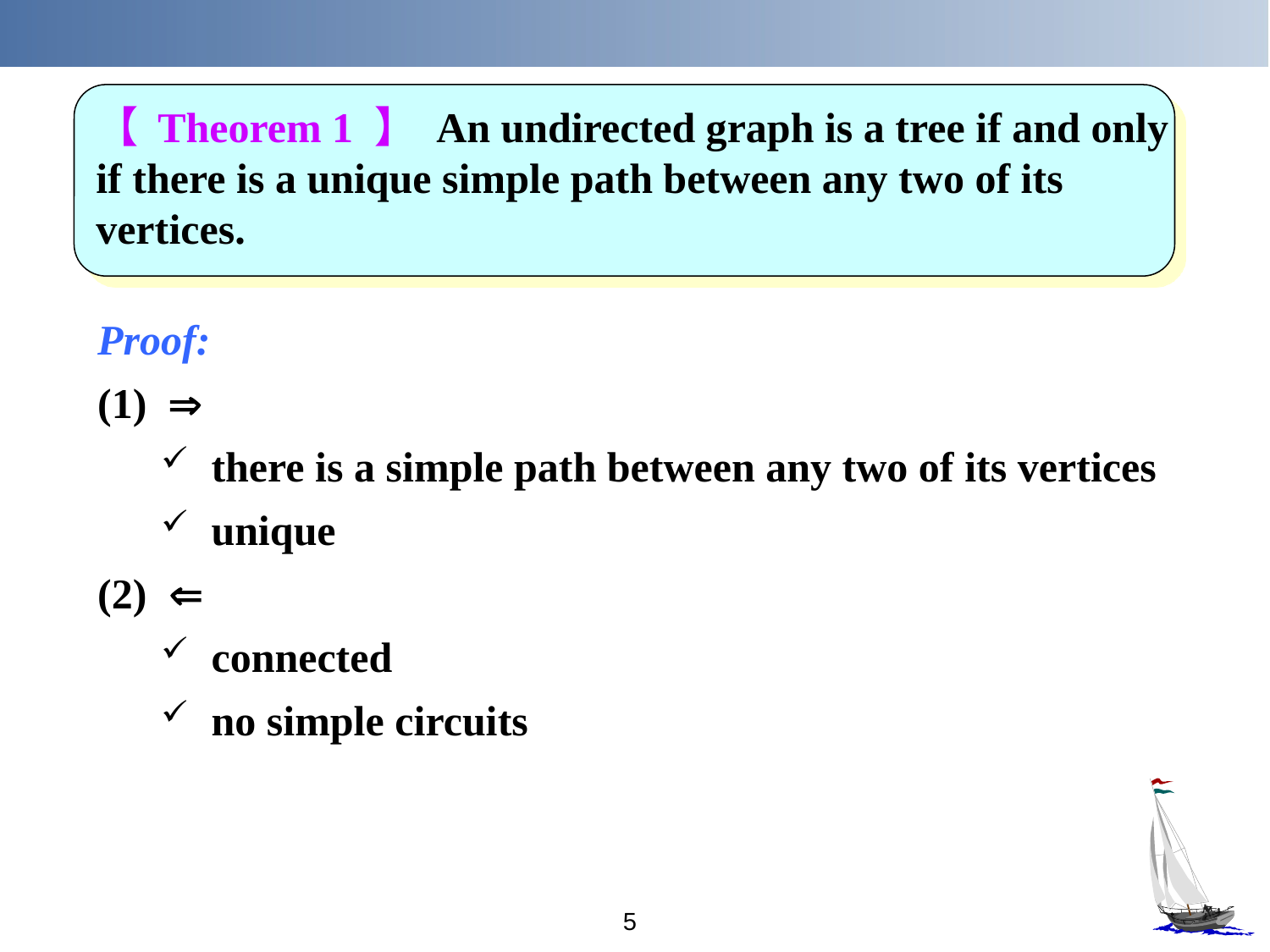

【 Theorem 1 】 An undirected graph is a tree if and only
if there is a unique simple path between any two of its
vertices.
Proof:
(1)  ⇒
 there is a simple path between any two of its vertices
 unique
(2)  ⇐
 connected
 no simple circuits
5